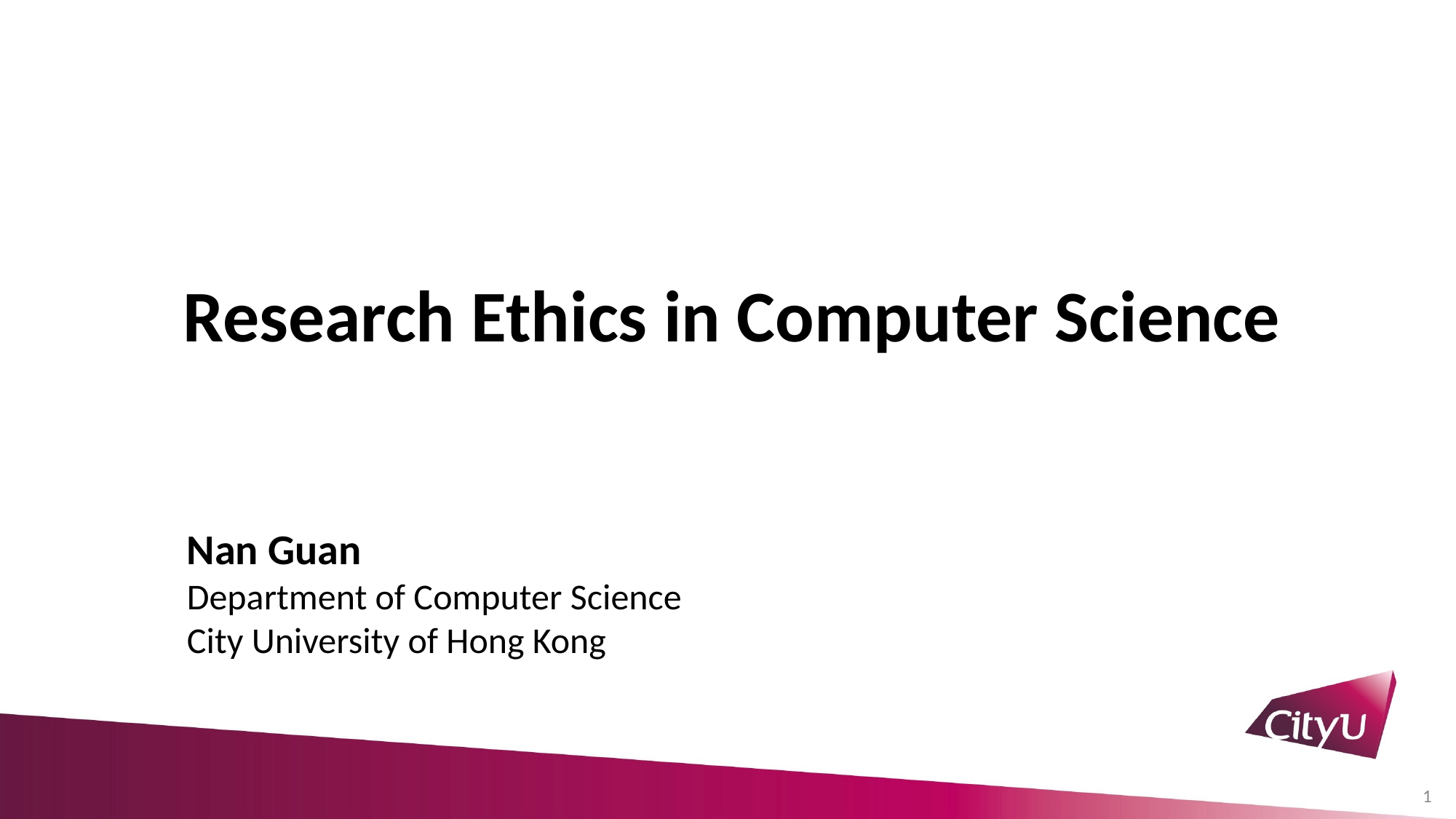

#
Research Ethics in Computer Science
Nan Guan
Department of Computer Science
City University of Hong Kong
1